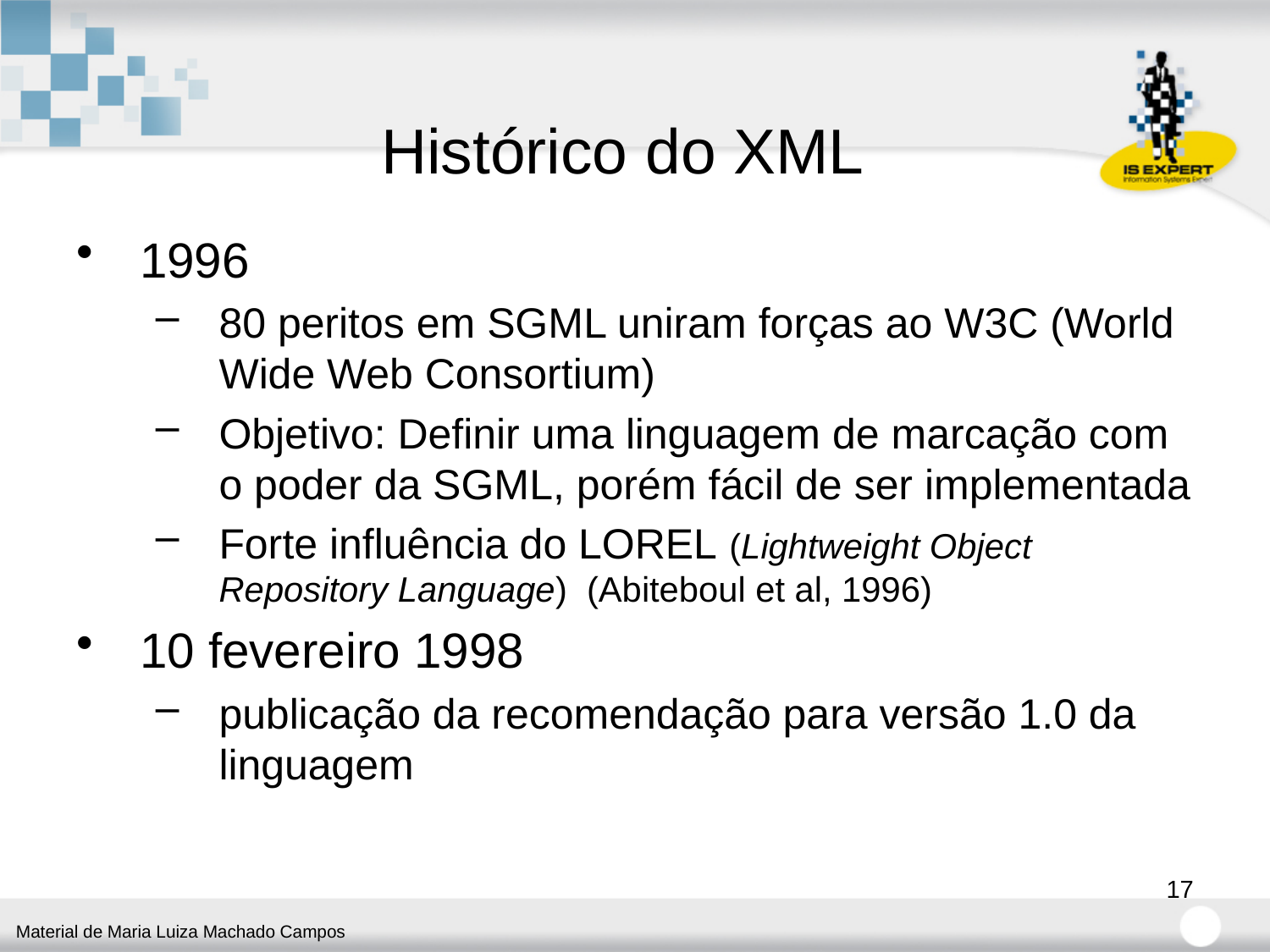

# Histórico do XML
1996
80 peritos em SGML uniram forças ao W3C (World Wide Web Consortium)
Objetivo: Definir uma linguagem de marcação com o poder da SGML, porém fácil de ser implementada
Forte influência do LOREL (Lightweight Object Repository Language)  (Abiteboul et al, 1996)
10 fevereiro 1998
publicação da recomendação para versão 1.0 da linguagem
17
Material de Maria Luiza Machado Campos